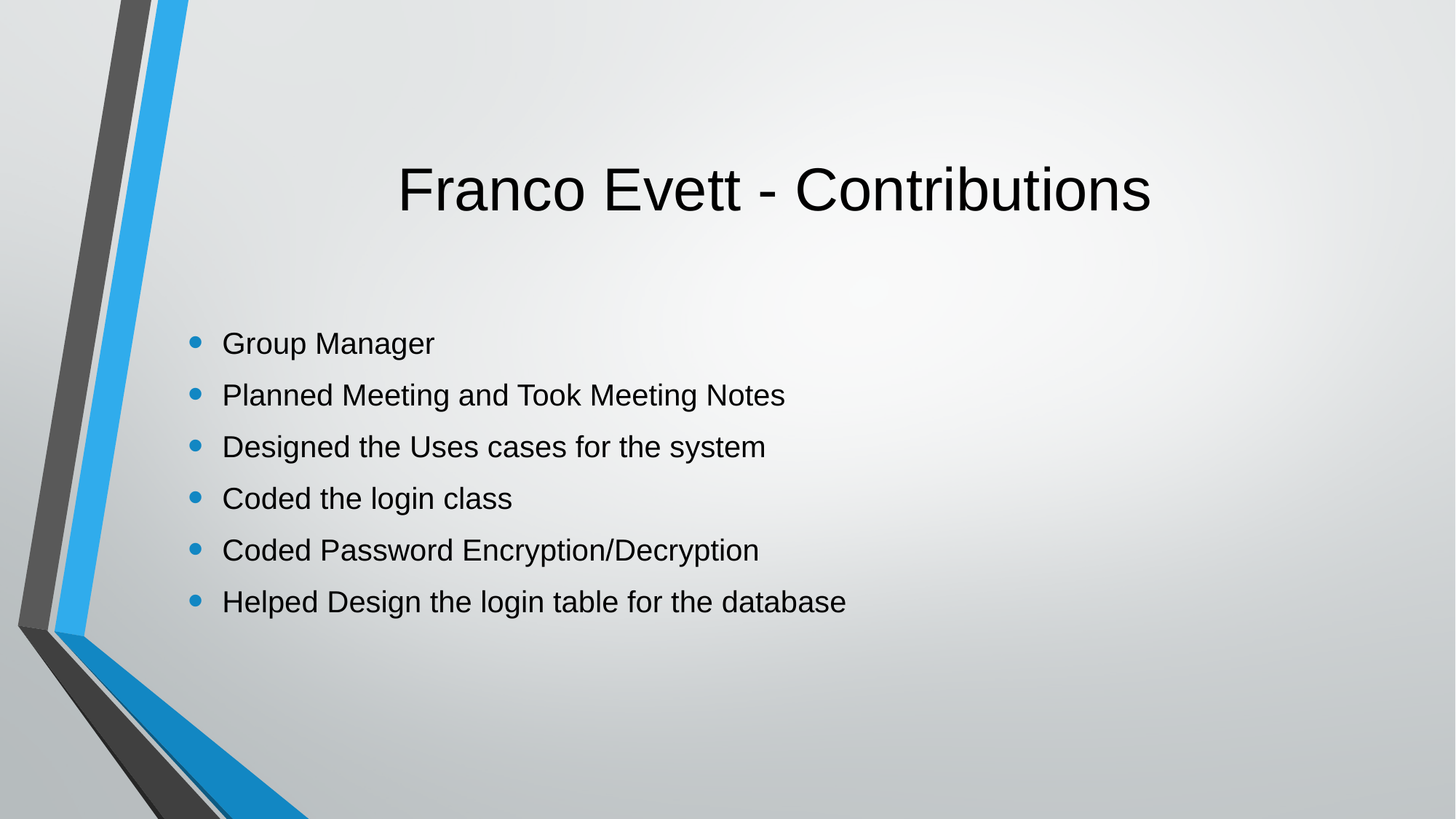

# Franco Evett - Contributions
Group Manager
Planned Meeting and Took Meeting Notes
Designed the Uses cases for the system
Coded the login class
Coded Password Encryption/Decryption
Helped Design the login table for the database